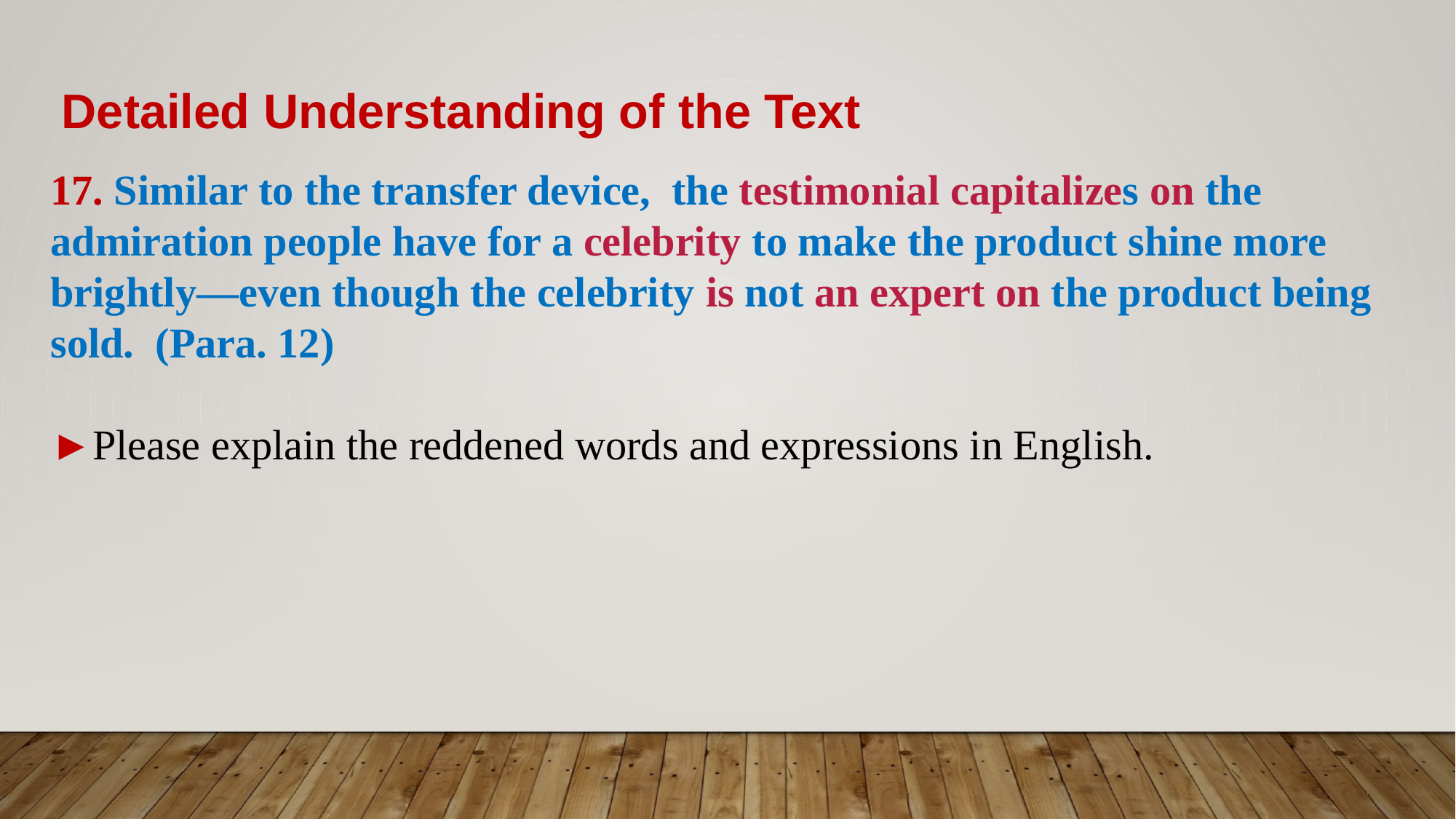

Detailed Understanding of the Text
17. Similar to the transfer device,  the testimonial capitalizes on the admiration people have for a celebrity to make the product shine more brightly—even though the celebrity is not an expert on the product being sold.  (Para. 12)

►Please explain the reddened words and expressions in English.